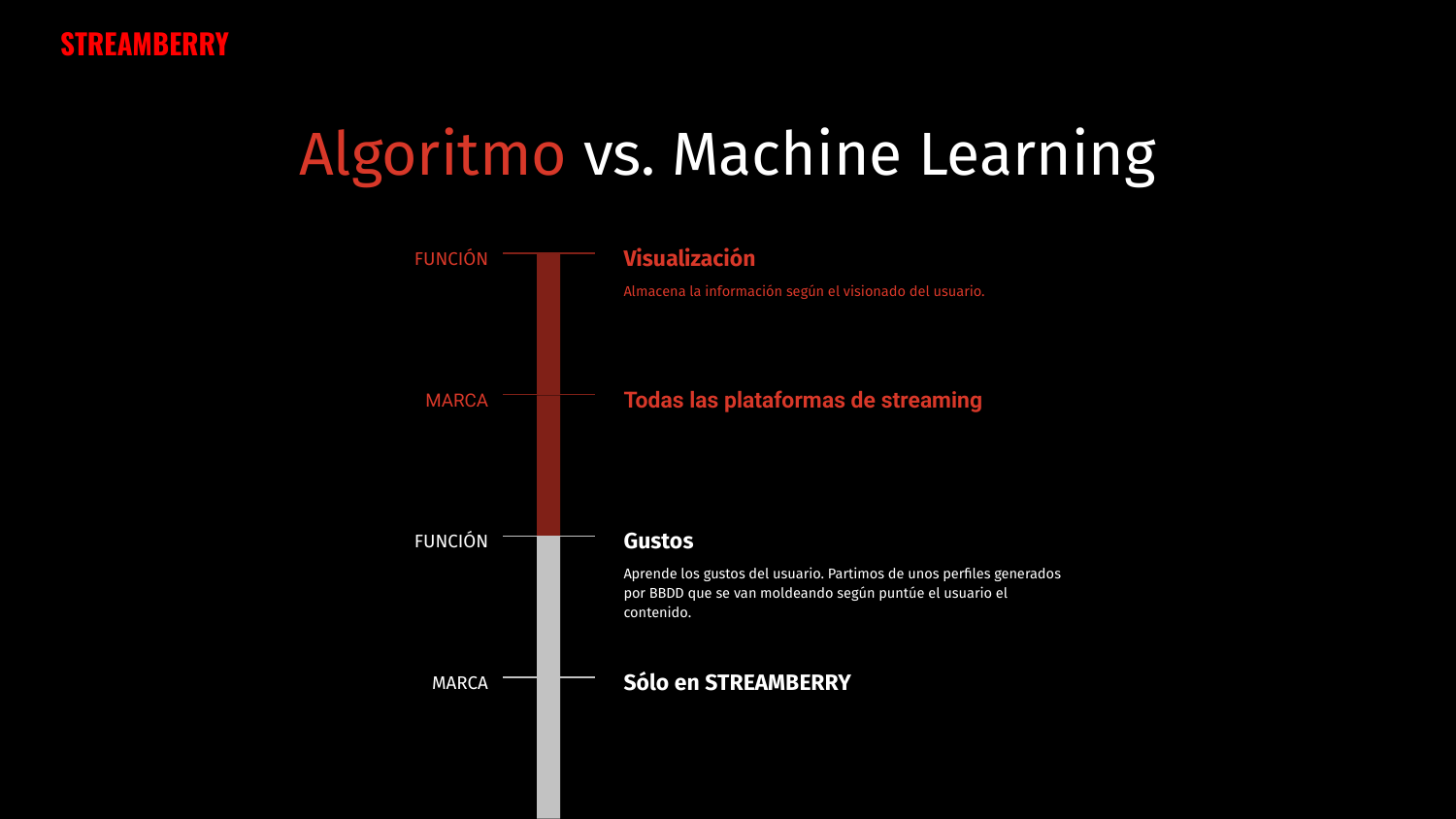

STREAMBERRY
Algoritmo vs. Machine Learning
Visualización
FUNCIÓN

Almacena la información según el visionado del usuario.
Todas las plataformas de streaming
MARCA

Gustos
FUNCIÓN

Aprende los gustos del usuario. Partimos de unos perfiles generados por BBDD que se van moldeando según puntúe el usuario el contenido.
Sólo en STREAMBERRY
MARCA